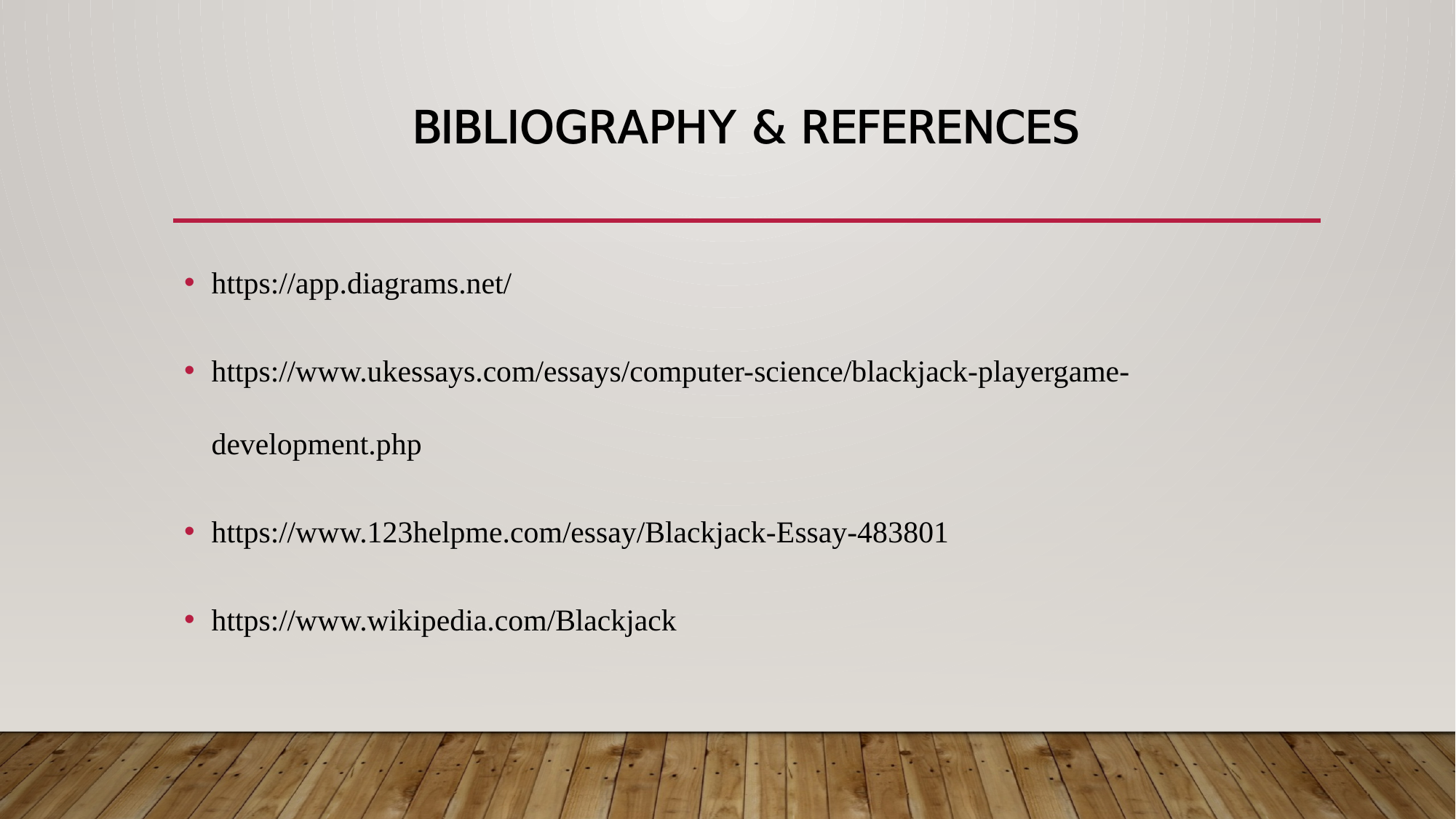

# Bibliography & references
https://app.diagrams.net/
https://www.ukessays.com/essays/computer-science/blackjack-playergame-development.php
https://www.123helpme.com/essay/Blackjack-Essay-483801
https://www.wikipedia.com/Blackjack